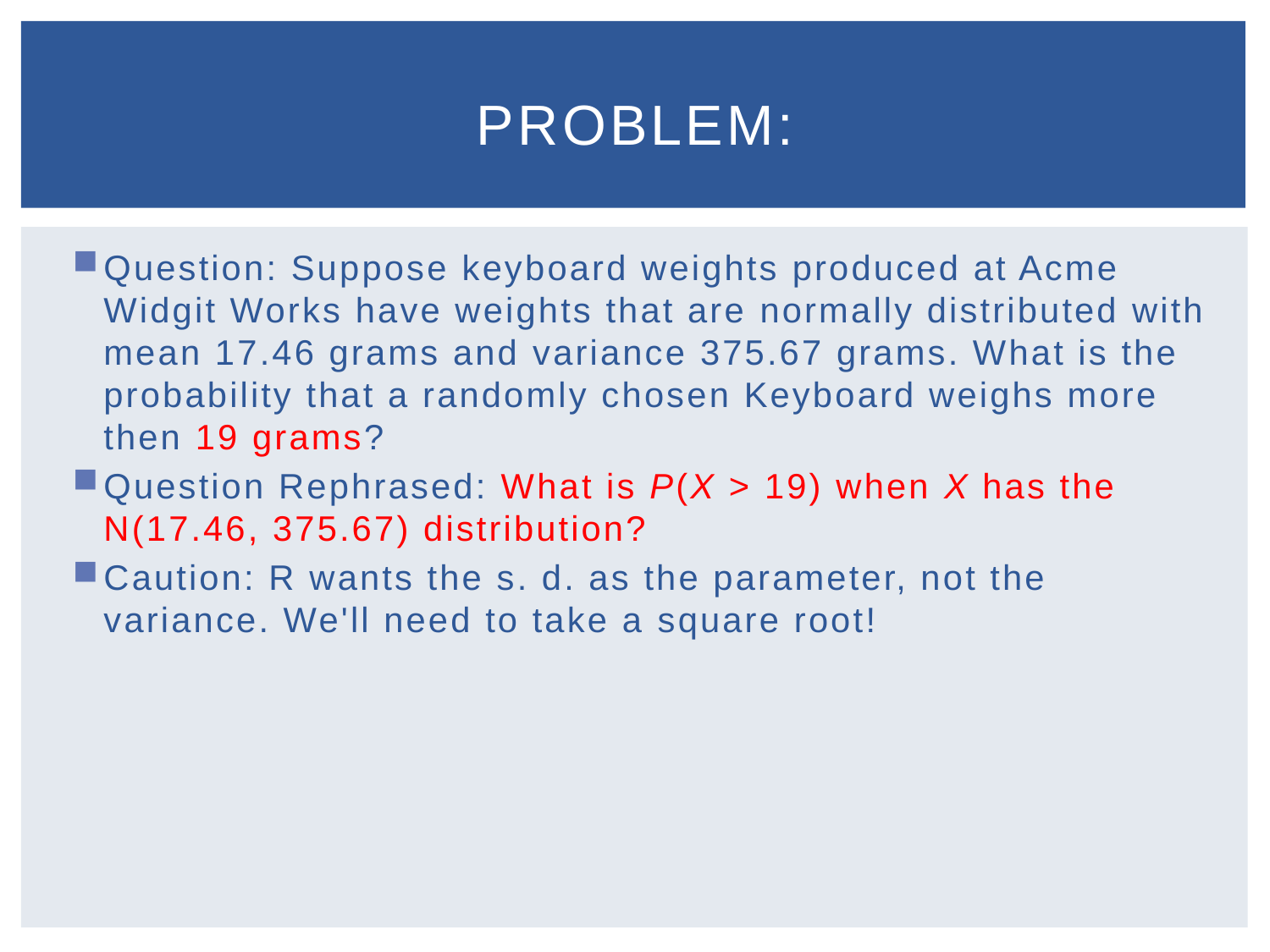

# Problem:
Question: Suppose keyboard weights produced at Acme Widgit Works have weights that are normally distributed with mean 17.46 grams and variance 375.67 grams. What is the probability that a randomly chosen Keyboard weighs more then 19 grams?
Question Rephrased: What is P(X > 19) when X has the N(17.46, 375.67) distribution?
Caution: R wants the s. d. as the parameter, not the variance. We'll need to take a square root!